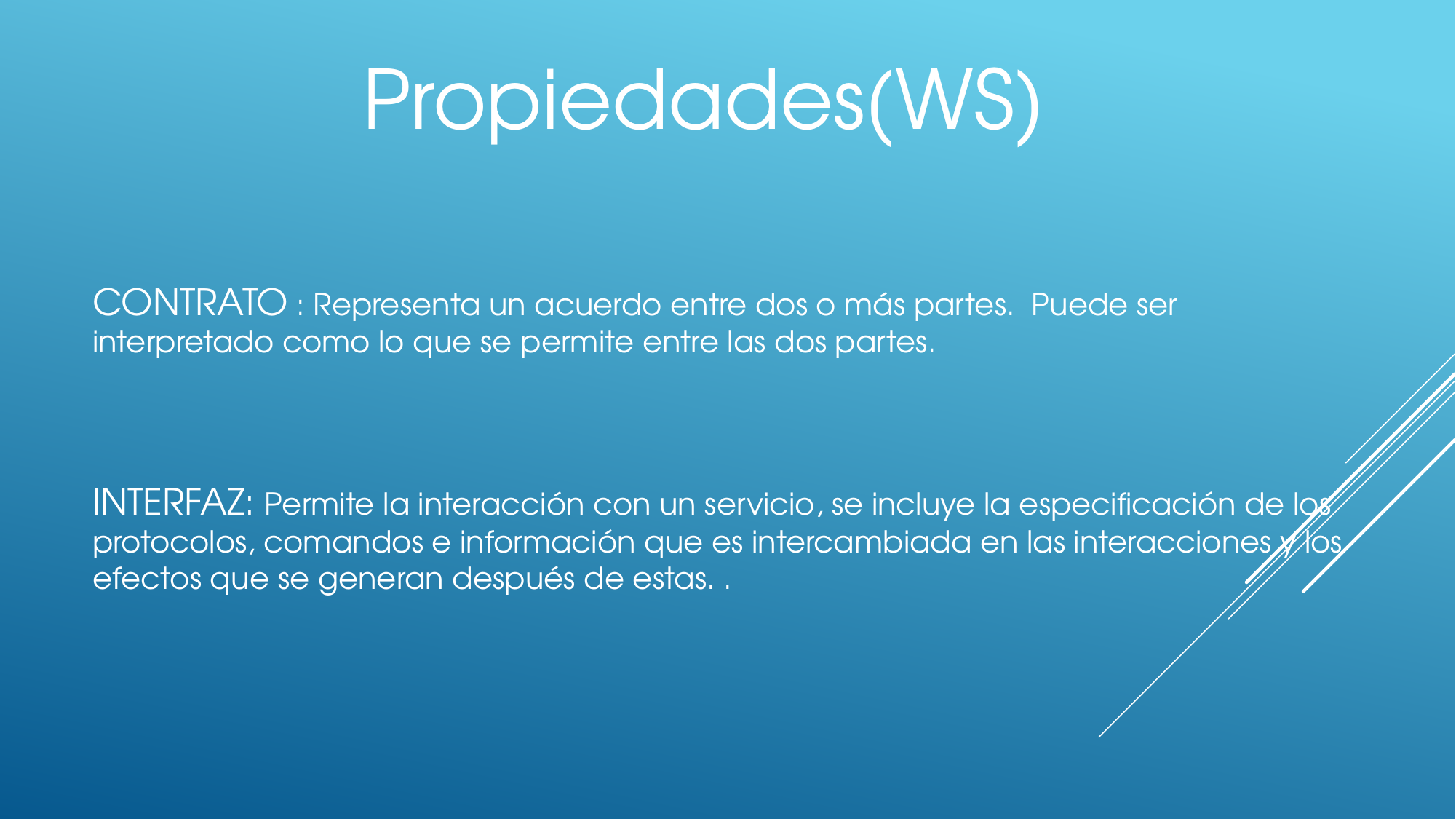

Propiedades(WS)
CONTRATO : Representa un acuerdo entre dos o más partes.  Puede ser interpretado como lo que se permite entre las dos partes.

INTERFAZ: Permite la interacción con un servicio, se incluye la especificación de los protocolos, comandos e información que es intercambiada en las interacciones y los efectos que se generan después de estas. .